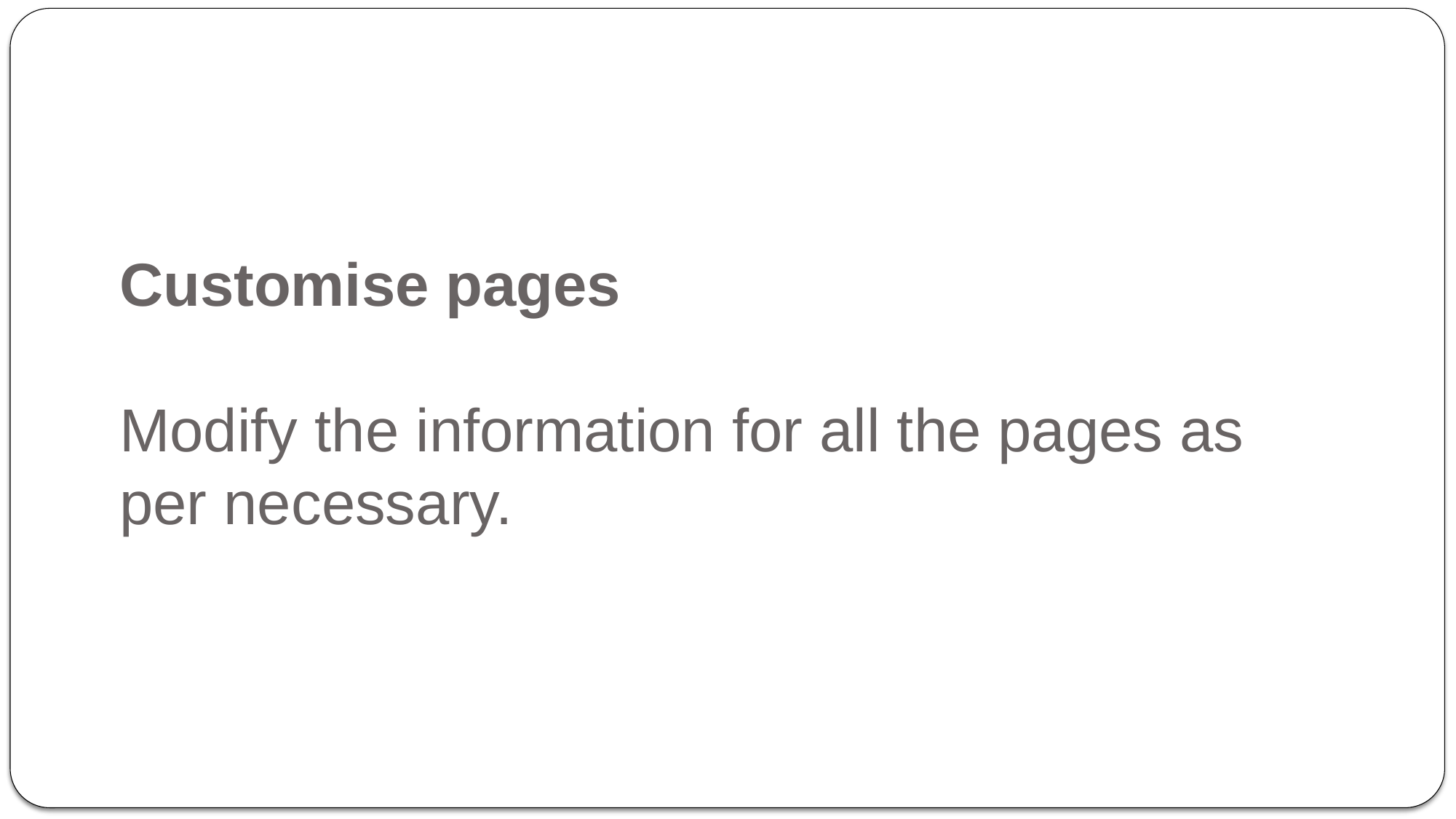

# Customise pages Modify the information for all the pages as per necessary.